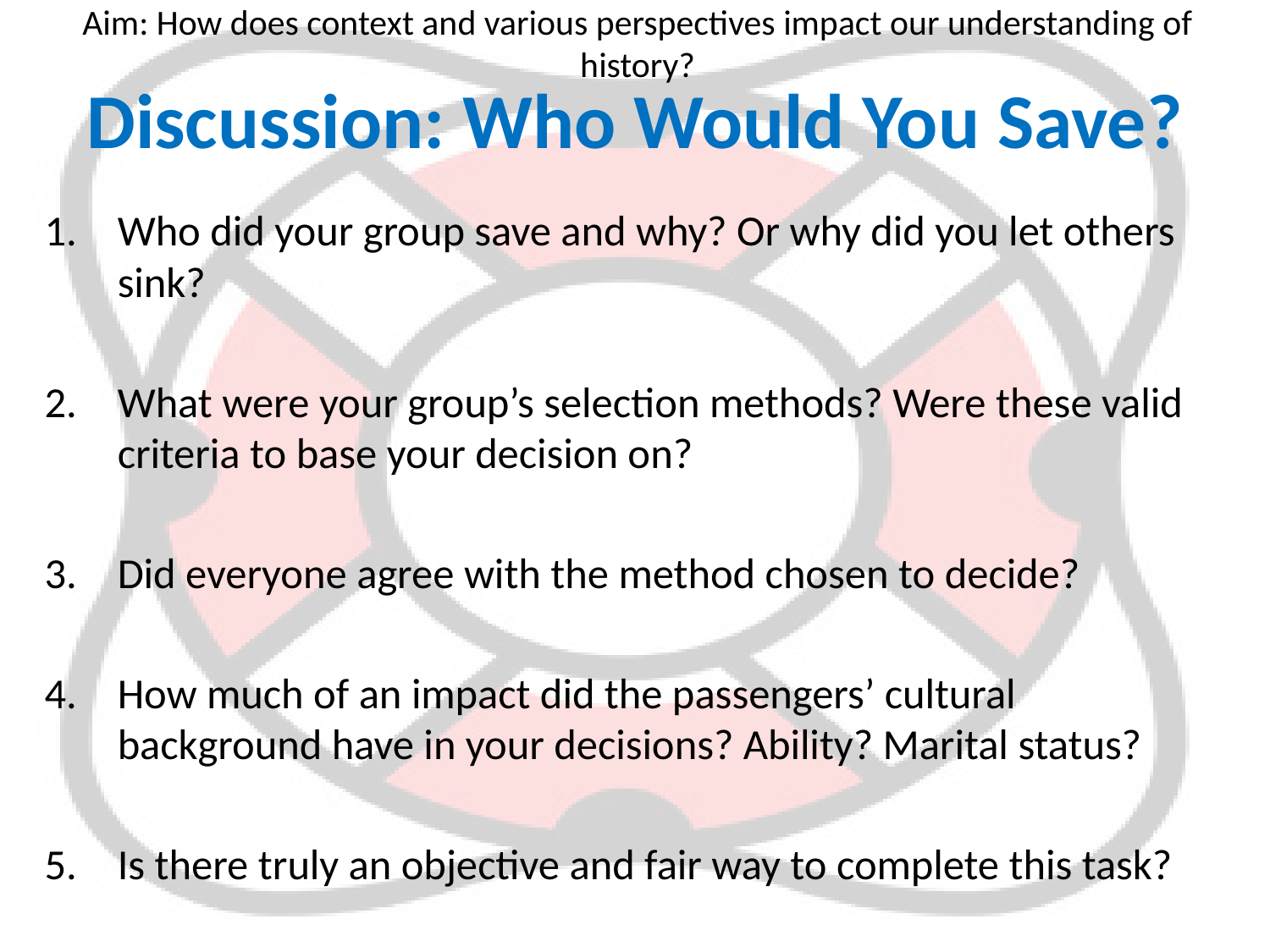

Aim: How does context and various perspectives impact our understanding of history?
# Discussion: Who Would You Save?
Who did your group save and why? Or why did you let others sink?

What were your group’s selection methods? Were these valid criteria to base your decision on?

Did everyone agree with the method chosen to decide?

How much of an impact did the passengers’ cultural background have in your decisions? Ability? Marital status?

Is there truly an objective and fair way to complete this task?